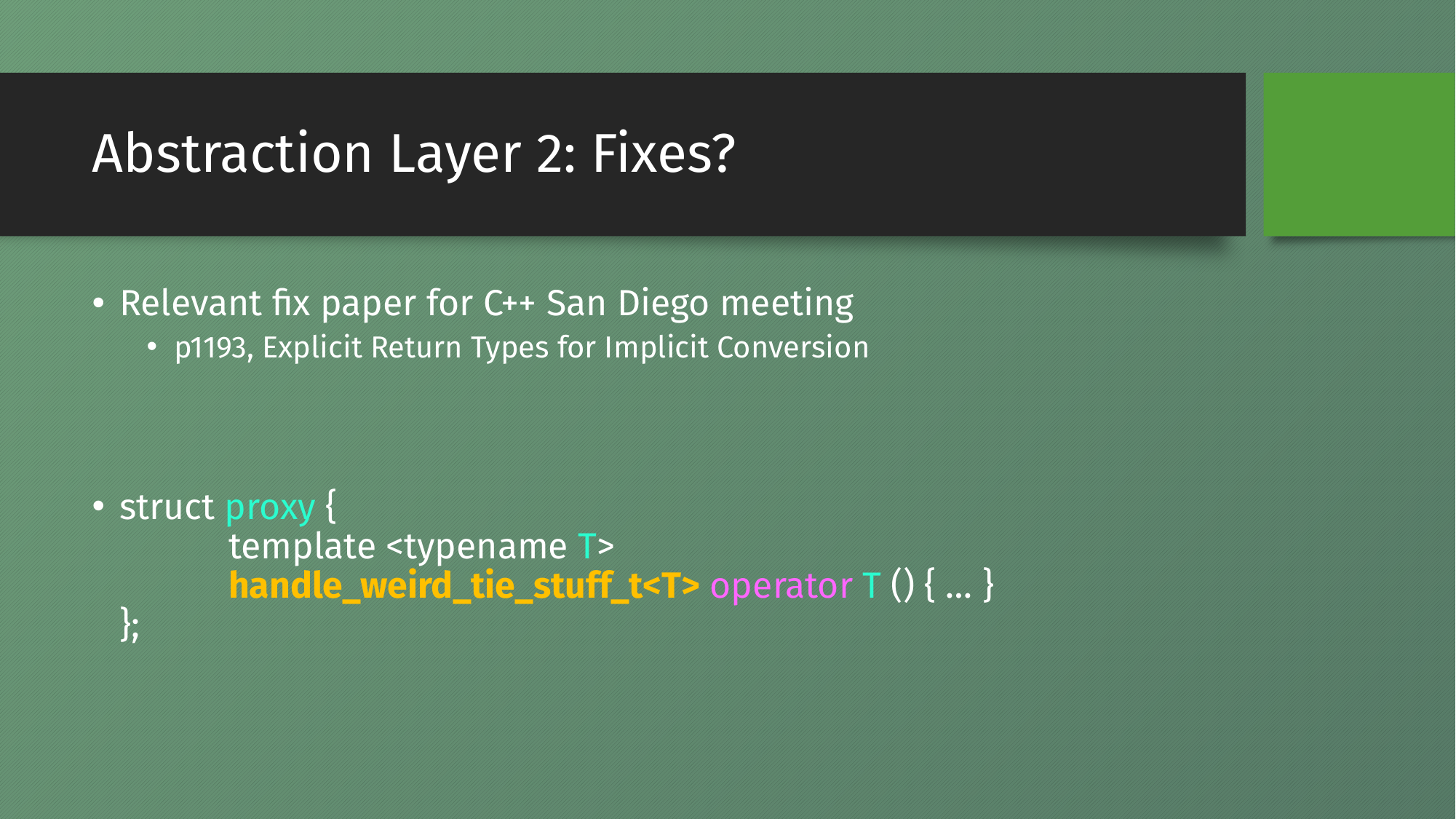

# Abstraction Layer 2: Fixes?
Relevant fix paper for C++ San Diego meeting
p1193, Explicit Return Types for Implicit Conversion

struct proxy {
	template <typename T>
	handle_weird_tie_stuff_t<T> operator T () { … }
};